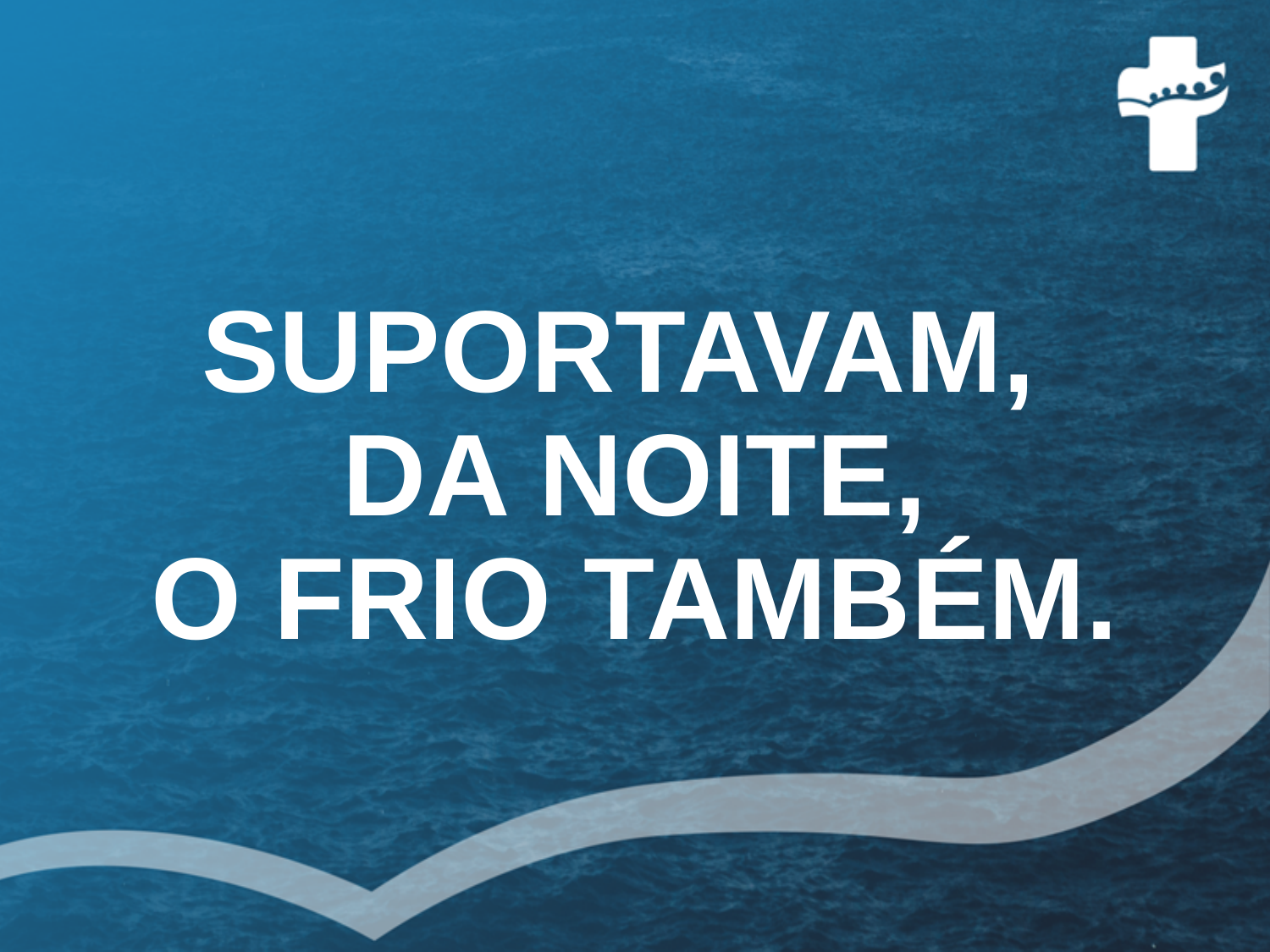

# SUPORTAVAM, DA NOITE, O FRIO TAMBÉM.